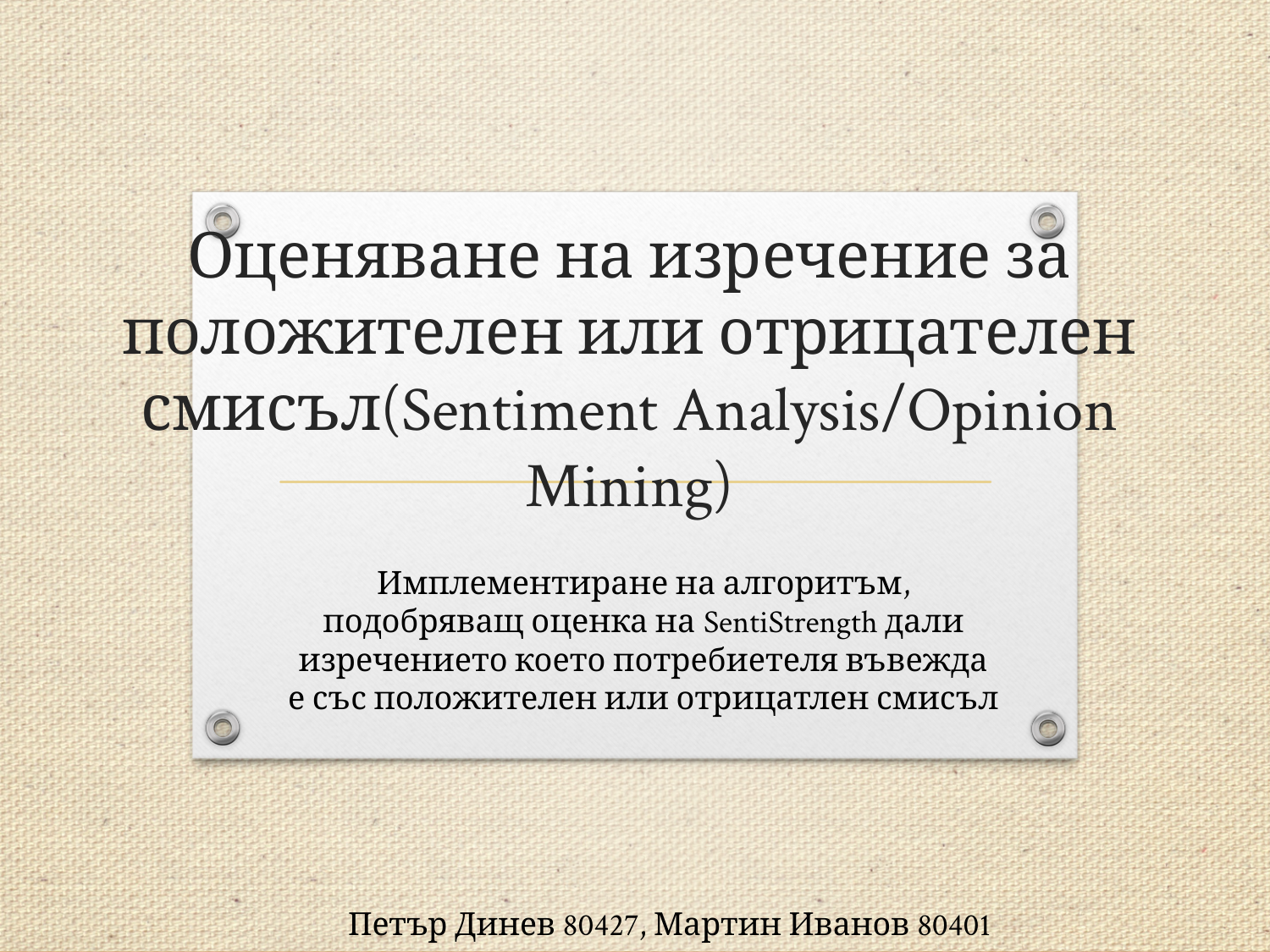

# Оценяване на изречение за положителен или отрицателен смисъл(Sentiment Analysis/Opinion Mining)
Имплементиране на алгоритъм, подобряващ оценка на SentiStrength дали изречението което потребиетеля въвежда е със положителен или отрицатлен смисъл
Петър Динев 80427, Мартин Иванов 80401